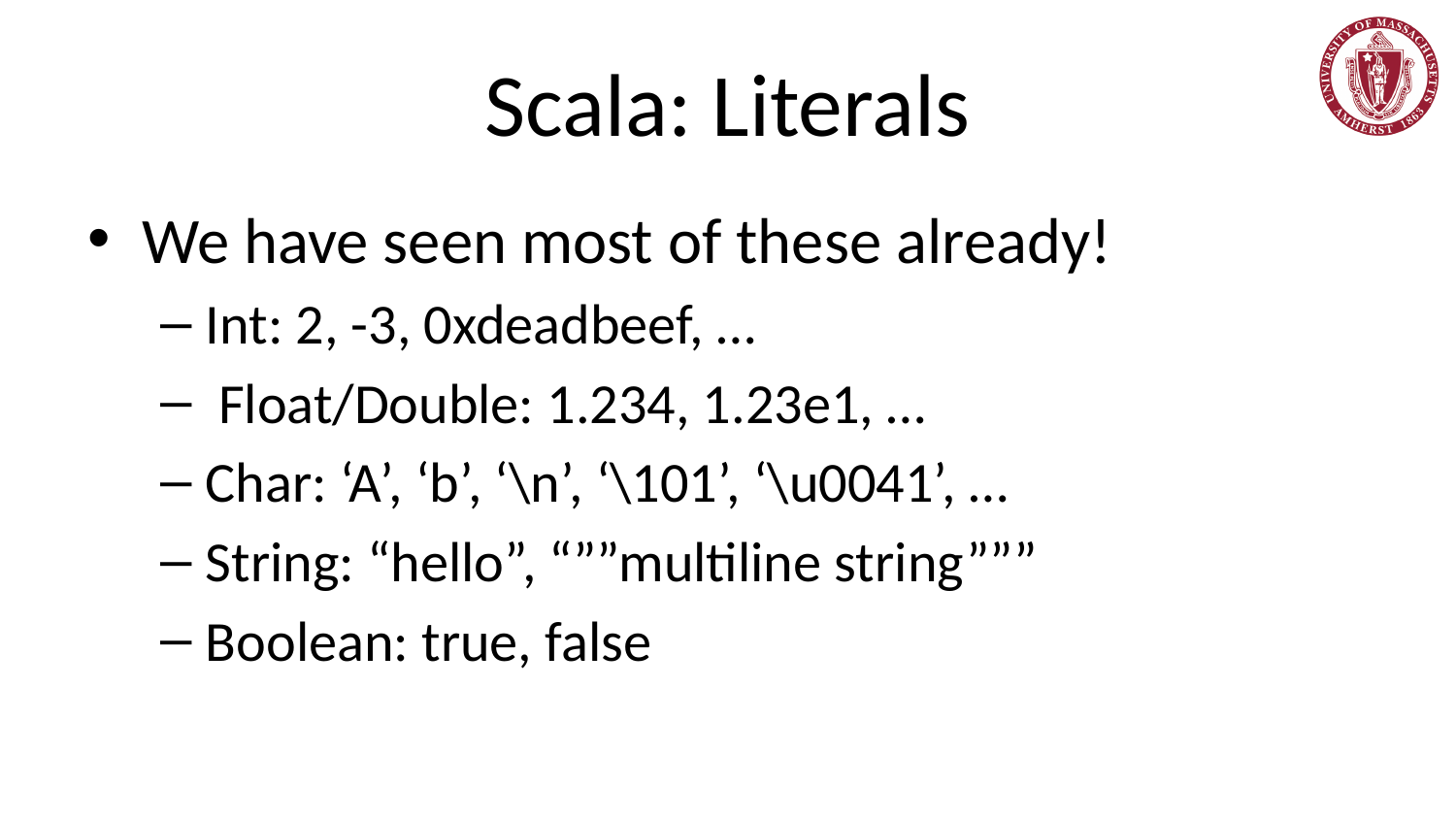

# Scala: Literals
We have seen most of these already!
Int: 2, -3, 0xdeadbeef, …
 Float/Double: 1.234, 1.23e1, …
Char: ‘A’, ‘b’, ‘\n’, ‘\101’, ‘\u0041’, …
String: “hello”, “””multiline string”””
Boolean: true, false